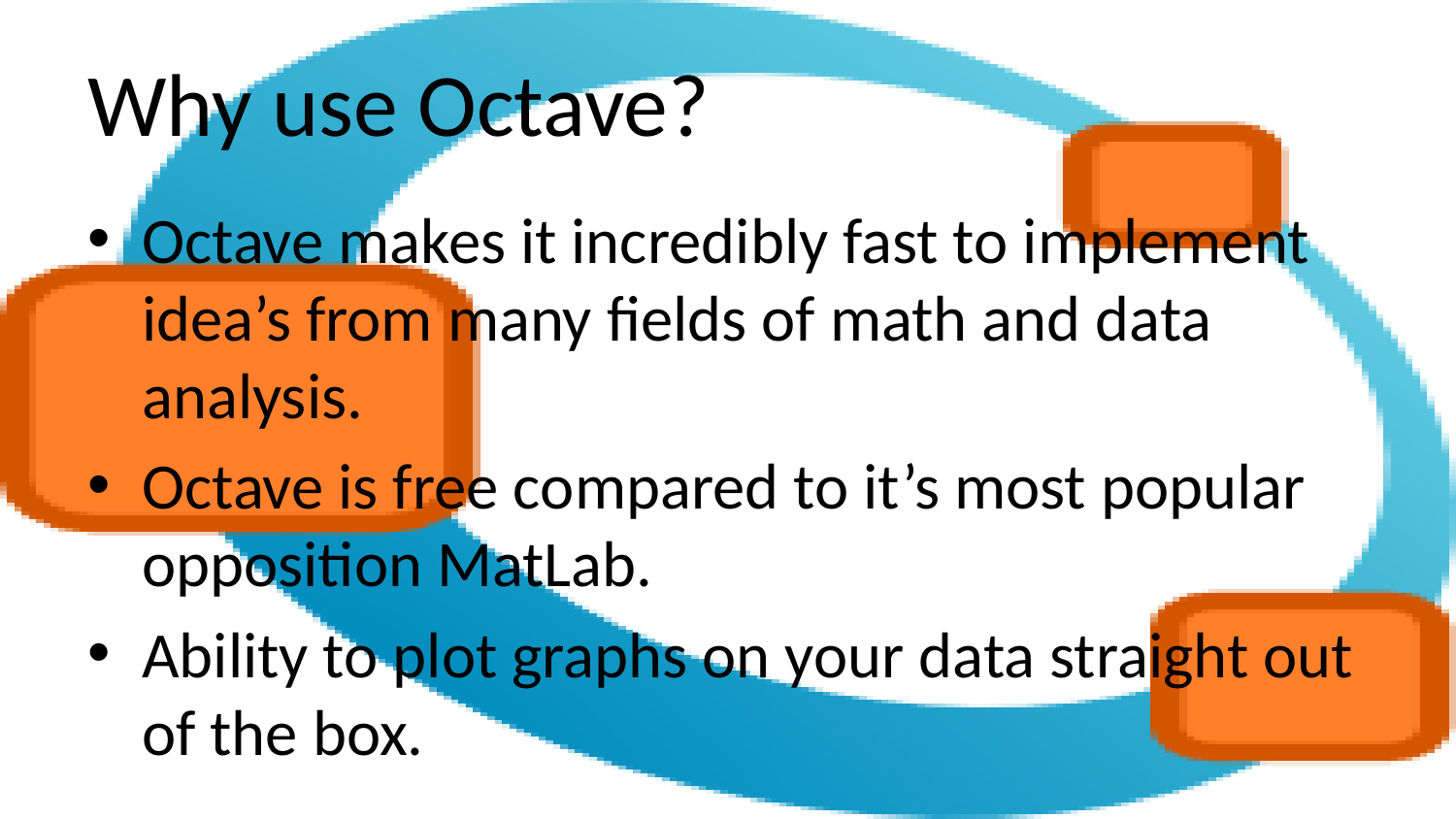

# Why use Octave?
Octave makes it incredibly fast to implement idea’s from many fields of math and data analysis.
Octave is free compared to it’s most popular opposition MatLab.
Ability to plot graphs on your data straight out of the box.